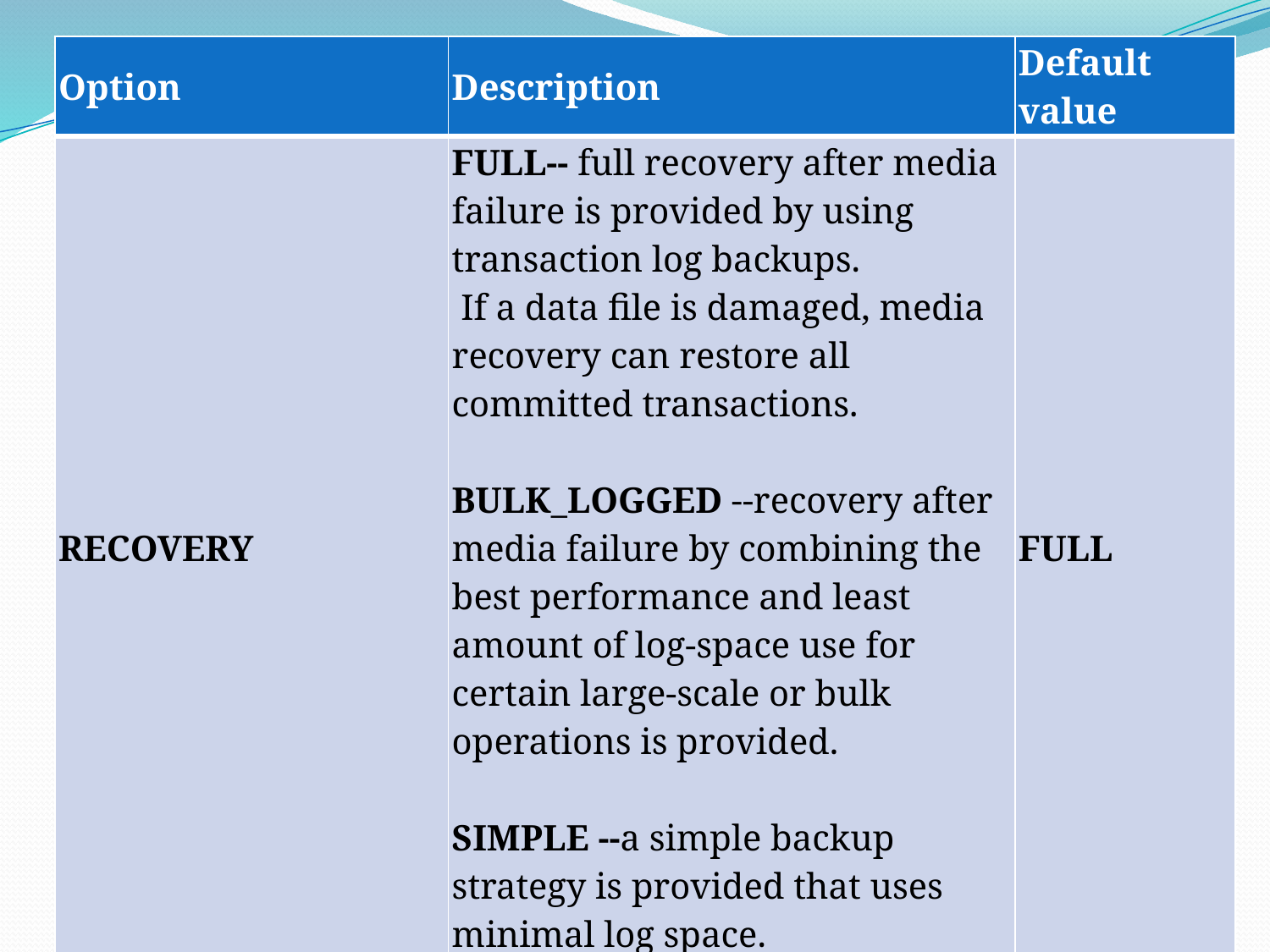

| Option | Description | Default value |
| --- | --- | --- |
| RECOVERY | FULL-- full recovery after media failure is provided by using transaction log backups. If a data file is damaged, media recovery can restore all committed transactions. BULK\_LOGGED --recovery after media failure by combining the best performance and least amount of log-space use for certain large-scale or bulk operations is provided. SIMPLE --a simple backup strategy is provided that uses minimal log space. | FULL |
|  |  |  |
#